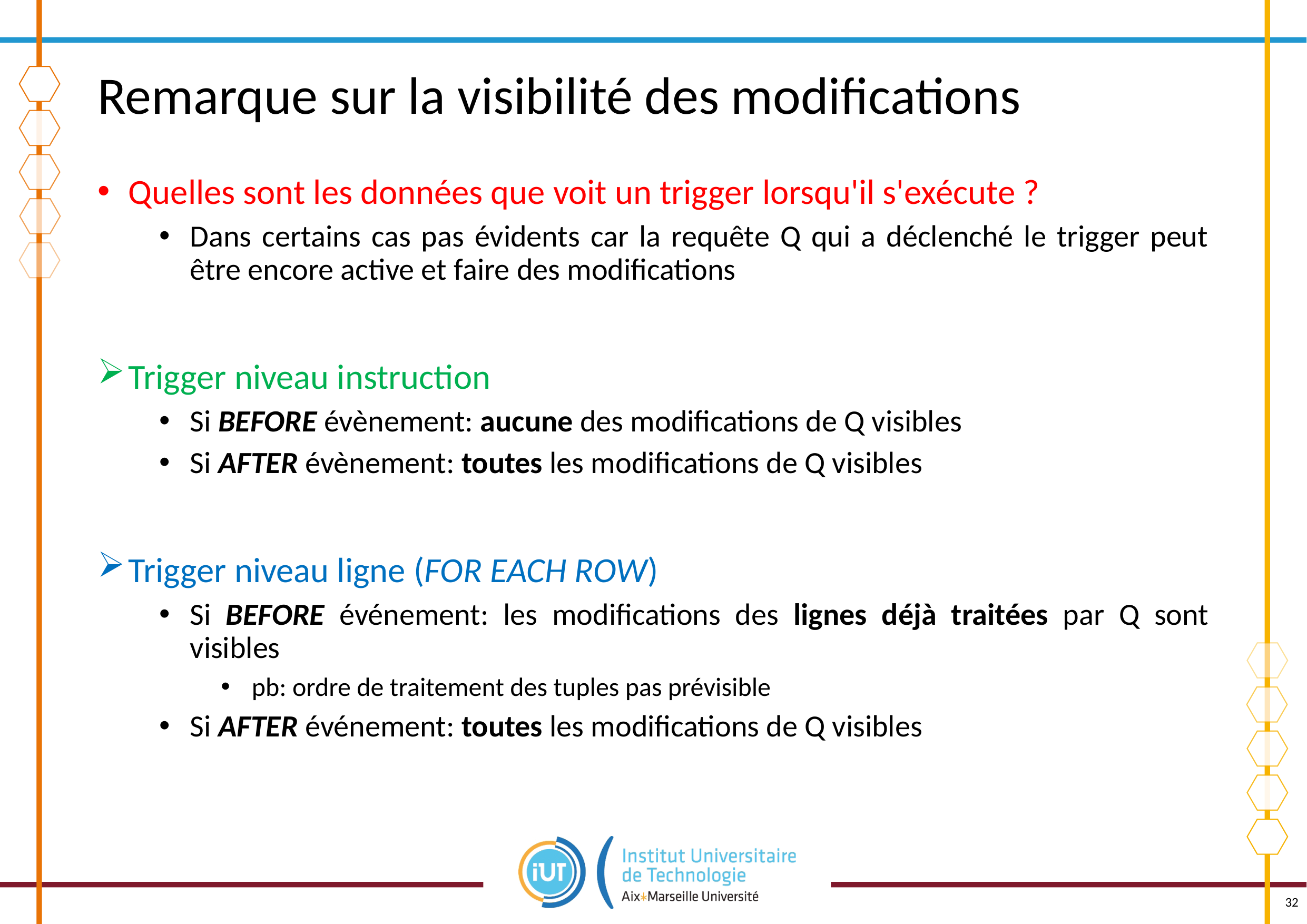

# Remarque sur la visibilité des modifications
Quelles sont les données que voit un trigger lorsqu'il s'exécute ?
Dans certains cas pas évidents car la requête Q qui a déclenché le trigger peut être encore active et faire des modifications

Trigger niveau instruction
Si BEFORE évènement: aucune des modifications de Q visibles
Si AFTER évènement: toutes les modifications de Q visibles

Trigger niveau ligne (FOR EACH ROW)
Si BEFORE événement: les modifications des lignes déjà traitées par Q sont visibles
pb: ordre de traitement des tuples pas prévisible
Si AFTER événement: toutes les modifications de Q visibles

32